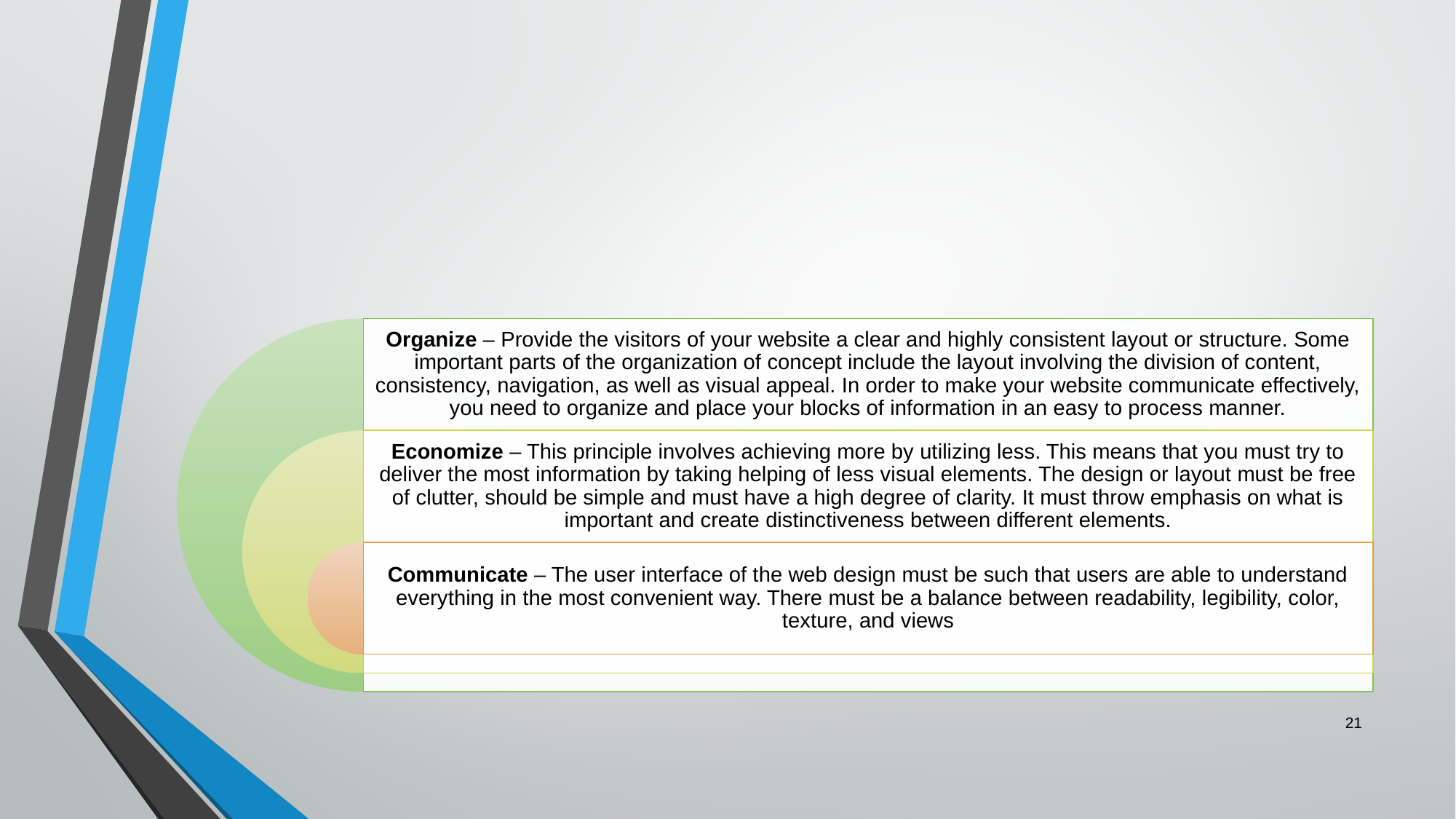

#
Organize – Provide the visitors of your website a clear and highly consistent layout or structure. Some important parts of the organization of concept include the layout involving the division of content, consistency, navigation, as well as visual appeal. In order to make your website communicate effectively, you need to organize and place your blocks of information in an easy to process manner.
Economize – This principle involves achieving more by utilizing less. This means that you must try to deliver the most information by taking helping of less visual elements. The design or layout must be free of clutter, should be simple and must have a high degree of clarity. It must throw emphasis on what is important and create distinctiveness between different elements.
Communicate – The user interface of the web design must be such that users are able to understand everything in the most convenient way. There must be a balance between readability, legibility, color, texture, and views
21